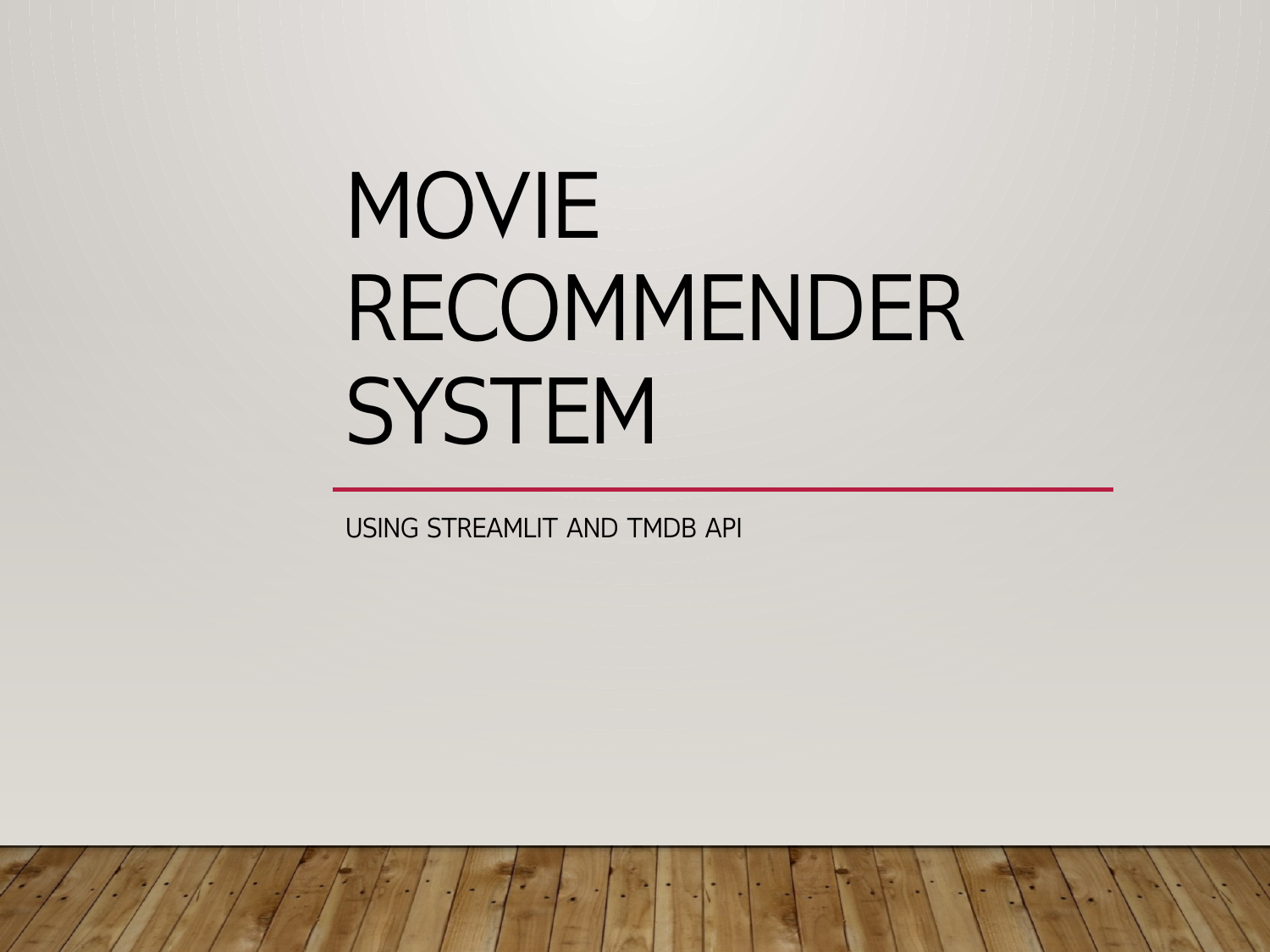

# Movie Recommender System
Using Streamlit and TMDb API